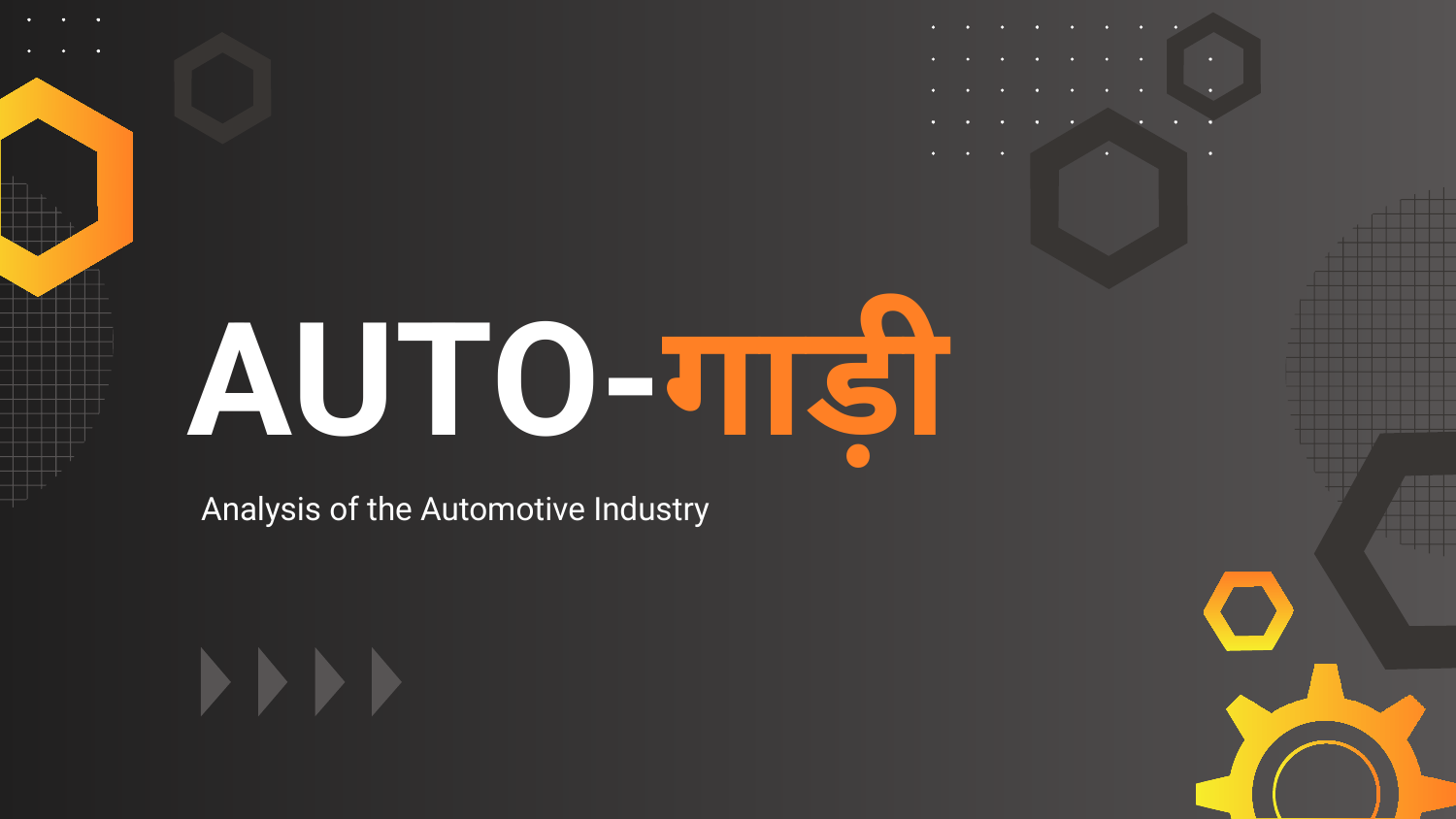

# AUTO-गाड़ी
Analysis of the Automotive Industry